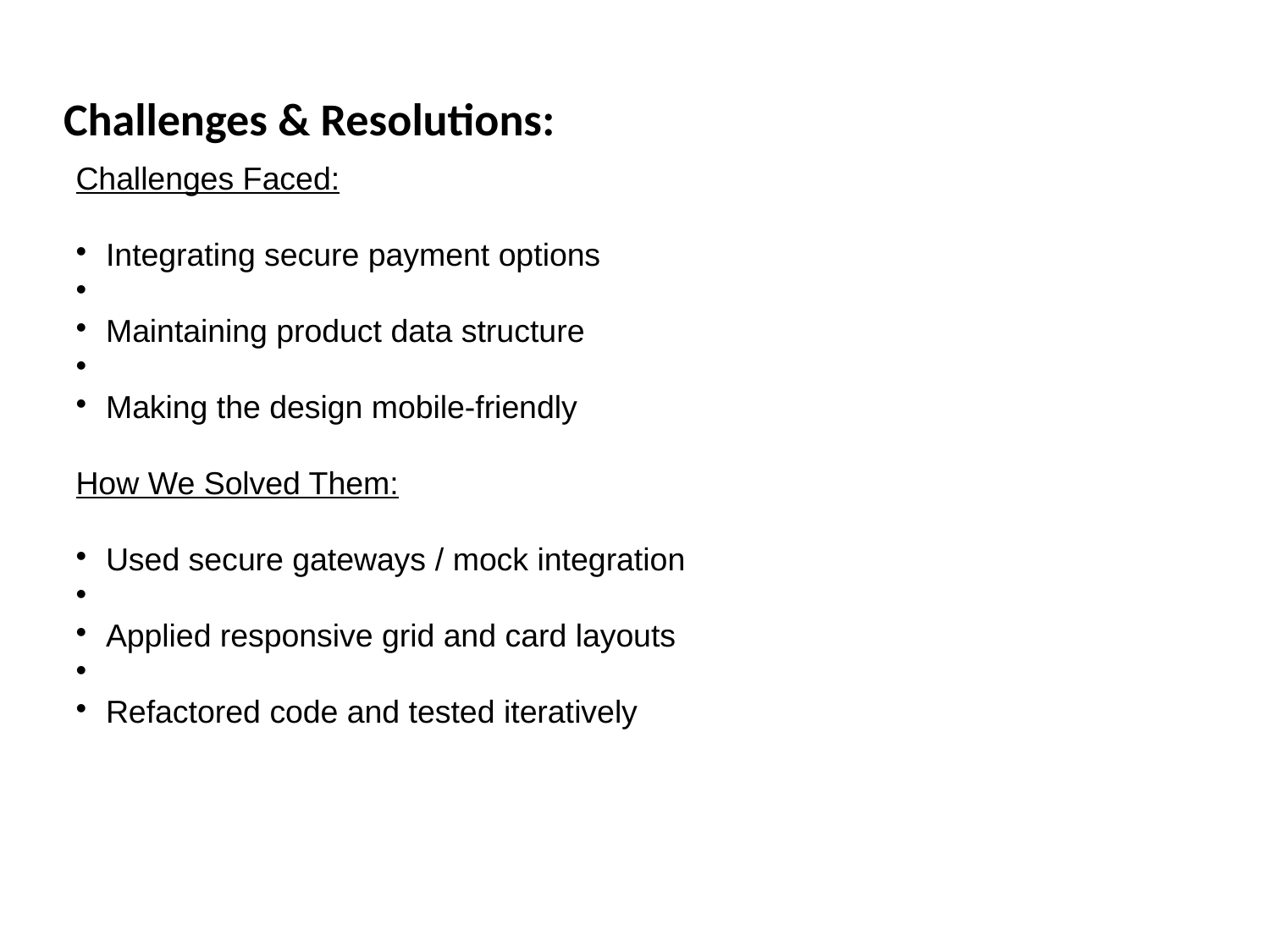

Challenges & Resolutions:
Challenges Faced:

Integrating secure payment options

Maintaining product data structure

Making the design mobile-friendly

How We Solved Them:

Used secure gateways / mock integration

Applied responsive grid and card layouts

Refactored code and tested iteratively